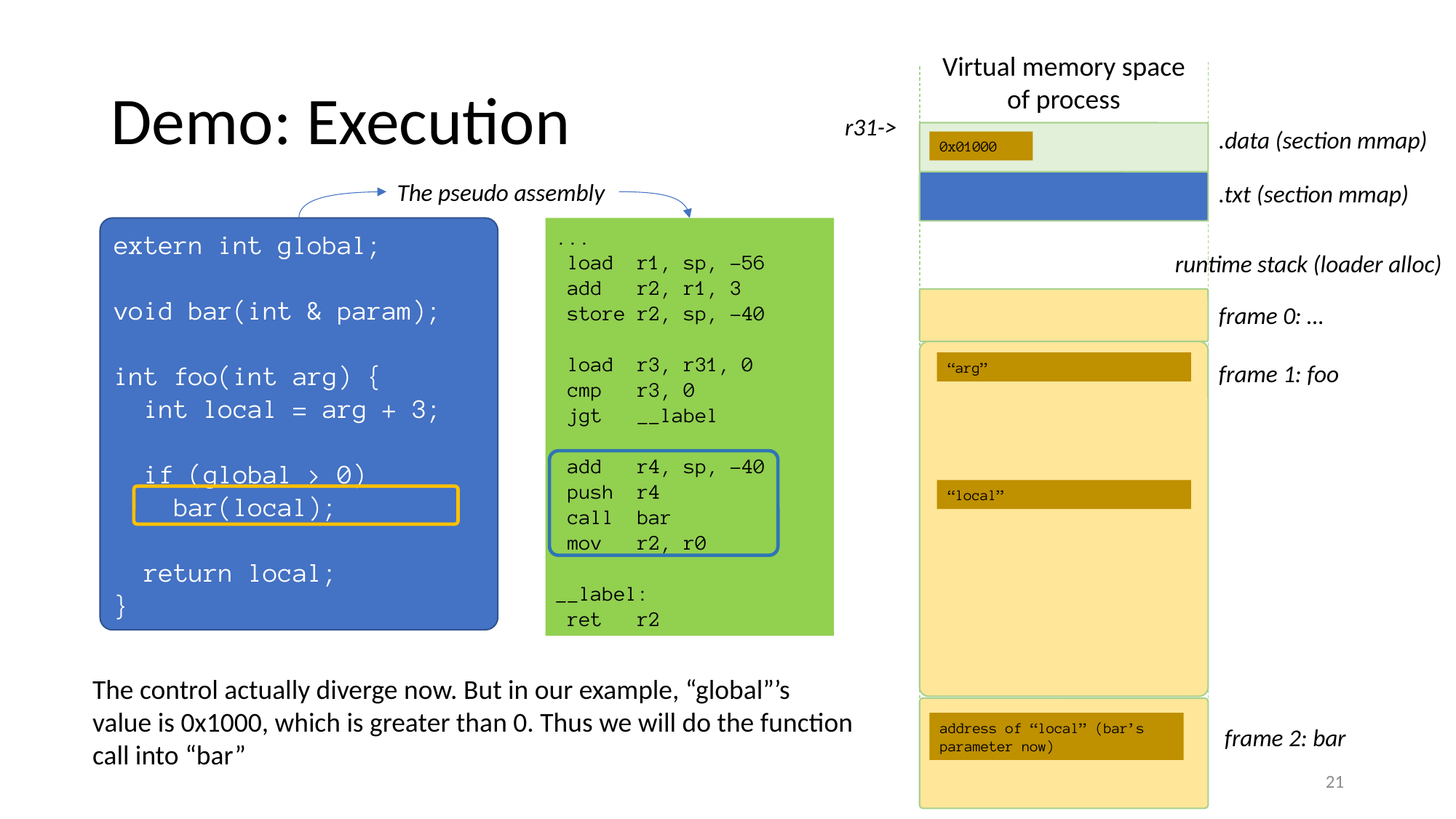

# Demo: Execution
Virtual memory space of process
    …
r31->
.data (section mmap)

0x01000
The pseudo assembly

.txt (section mmap)
extern int global;

void bar(int & param);

int foo(int arg) {
  int local = arg + 3;

  if (global > 0)
    bar(local);

  return local;
}
...
 load  r1, sp, -56
 add   r2, r1, 3
 store r2, sp, -40

 load  r3, r31, 0
 cmp   r3, 0
 jgt   __label

 add   r4, sp, -40
 push  r4
 call  bar
 mov   r2, r0

__label:
 ret   r2
runtime stack (loader alloc)

frame 0: …

“arg”
frame 1: foo

“local”

The control actually diverge now. But in our example, “global”’s value is 0x1000, which is greater than 0. Thus we will do the function call into “bar”

address of “local” (bar’s parameter now)
frame 2: bar
21